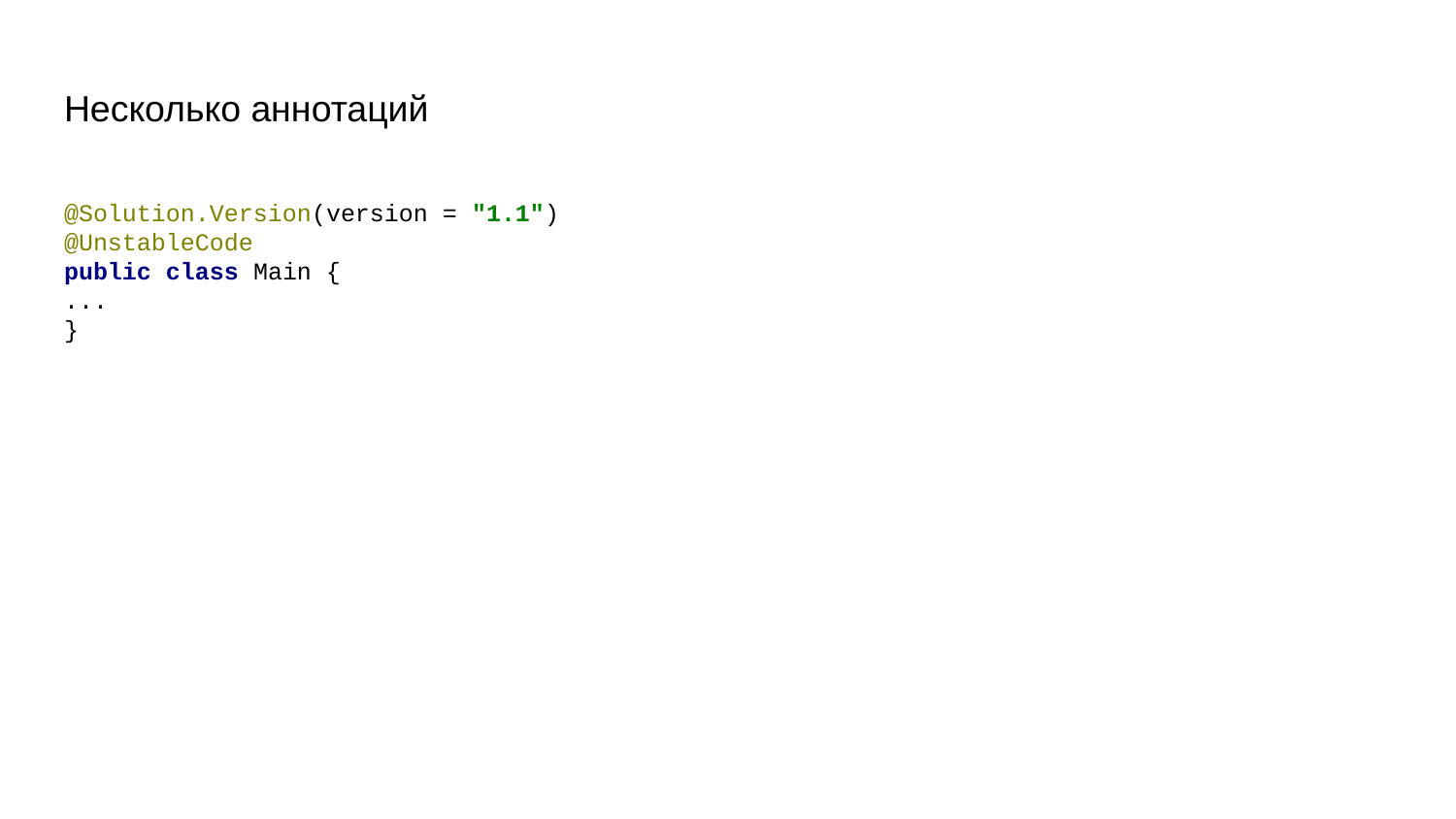

# Несколько аннотаций
@Solution.Version(version = "1.1")
@UnstableCode
public class Main {
...
}